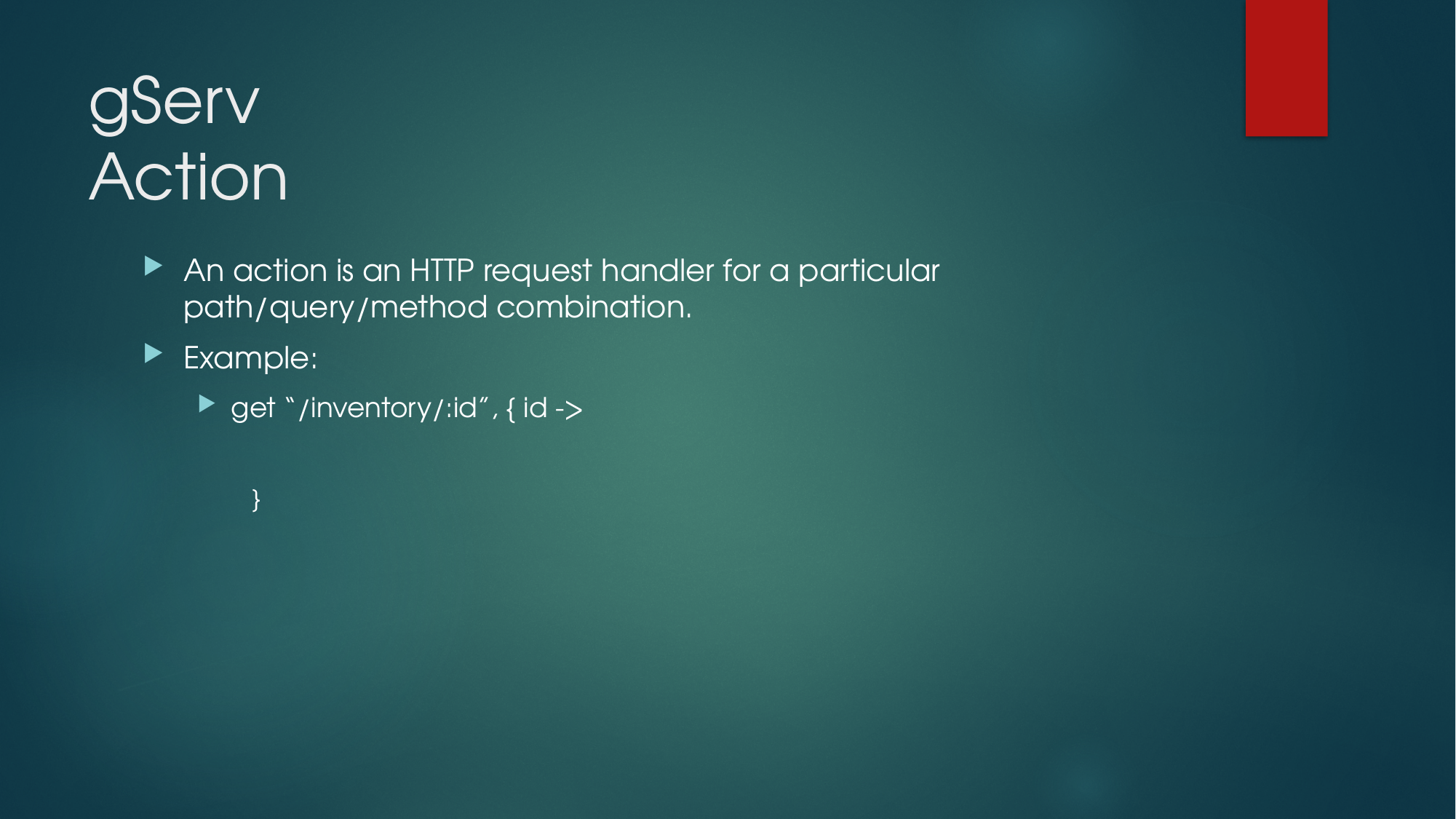

# gServ Action
An action is an HTTP request handler for a particular path/query/method combination.
Example:
get “/inventory/:id”, { id ->

}